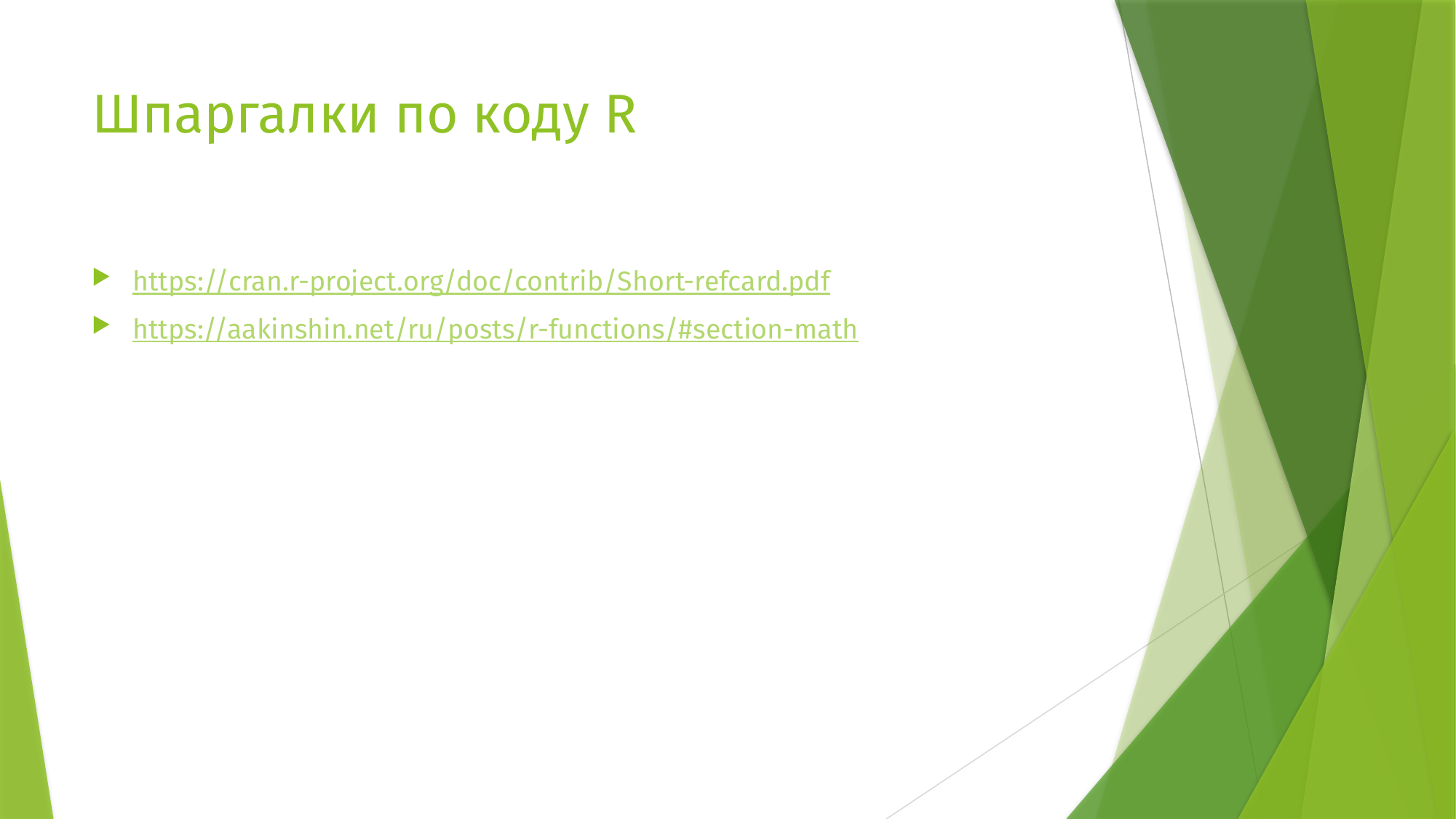

# Шпаргалки по коду R
https://cran.r-project.org/doc/contrib/Short-refcard.pdf
https://aakinshin.net/ru/posts/r-functions/#section-math